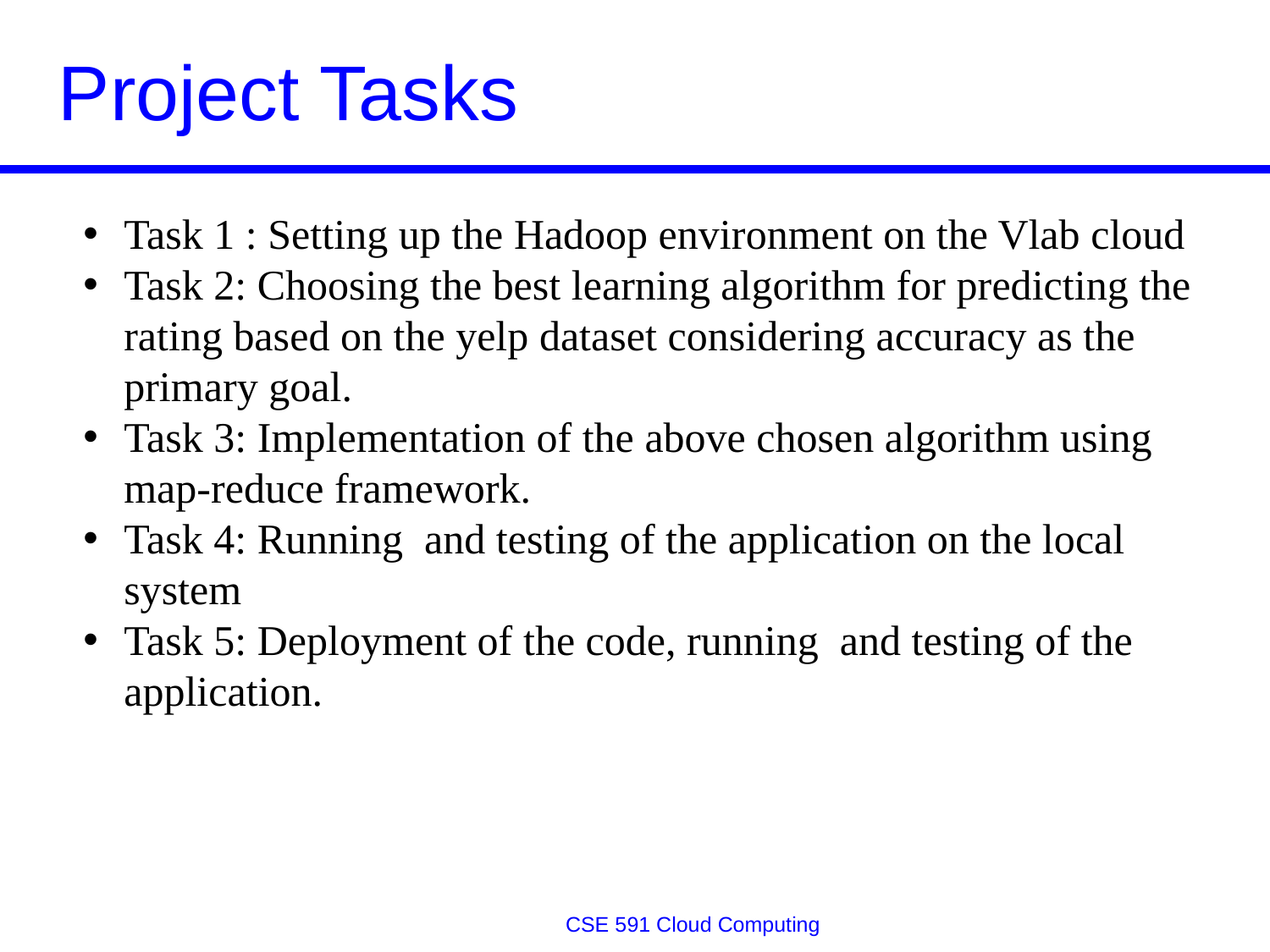

# Project Tasks
Task 1 : Setting up the Hadoop environment on the Vlab cloud
Task 2: Choosing the best learning algorithm for predicting the rating based on the yelp dataset considering accuracy as the primary goal.
Task 3: Implementation of the above chosen algorithm using map-reduce framework.
Task 4: Running  and testing of the application on the local system
Task 5: Deployment of the code, running  and testing of the application.